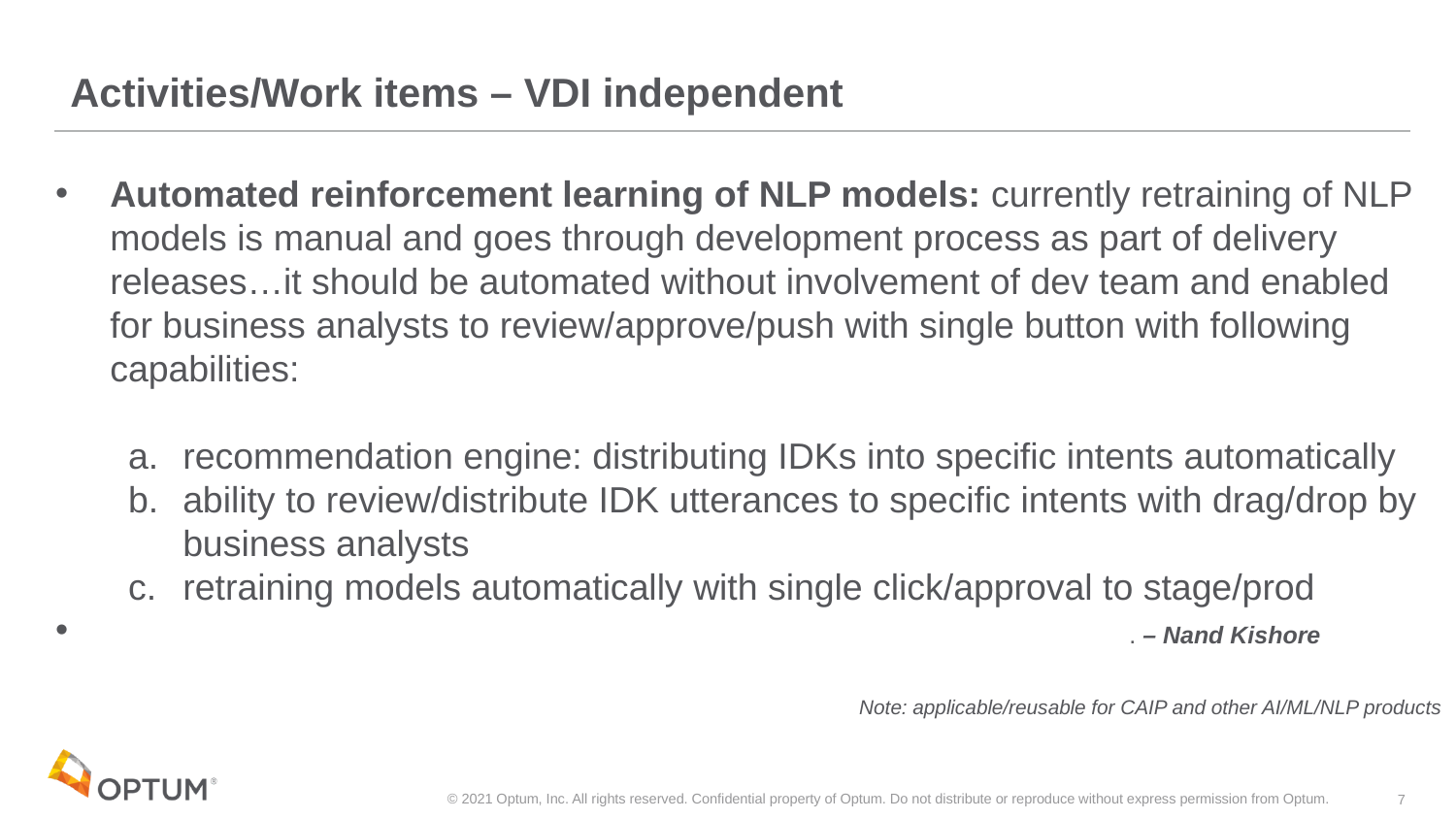

Activities/Work items – VDI independent

Automated reinforcement learning of NLP models: currently retraining of NLP models is manual and goes through development process as part of delivery releases…it should be automated without involvement of dev team and enabled for business analysts to review/approve/push with single button with following capabilities:

recommendation engine: distributing IDKs into specific intents automatically
ability to review/distribute IDK utterances to specific intents with drag/drop by business analysts
retraining models automatically with single click/approval to stage/prod
							. – Nand Kishore

Note: applicable/reusable for CAIP and other AI/ML/NLP products

7
© 2021 Optum, Inc. All rights reserved. Confidential property of Optum. Do not distribute or reproduce without express permission from Optum.